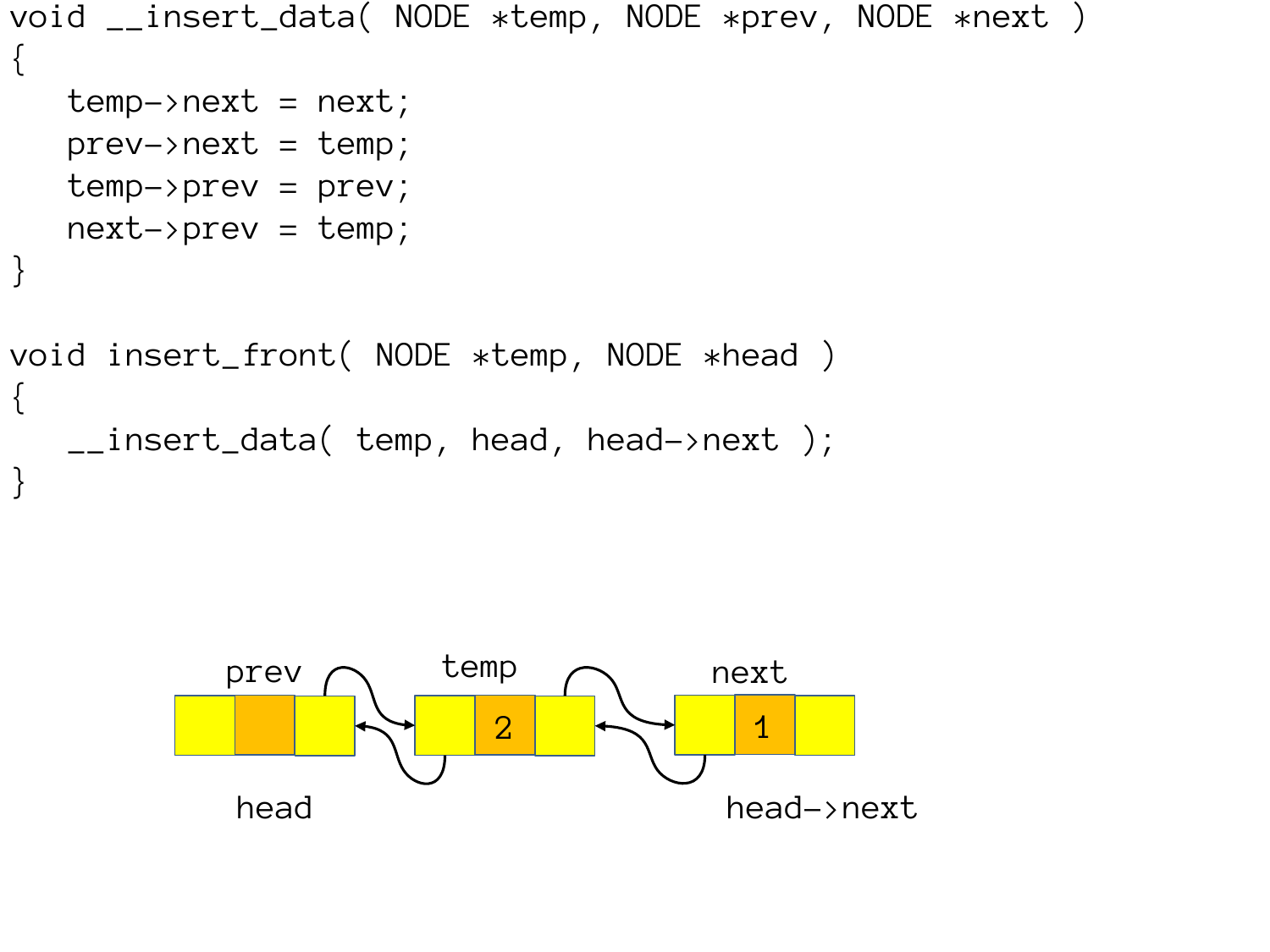

void __insert_data( NODE *temp, NODE *prev, NODE *next )
{
   temp->next = next;
   prev->next = temp;
   temp->prev = prev;
   next->prev = temp;
}

void insert_front( NODE *temp, NODE *head )
{
   __insert_data( temp, head, head->next );
}

temp
prev
next
1

2

head
head->next